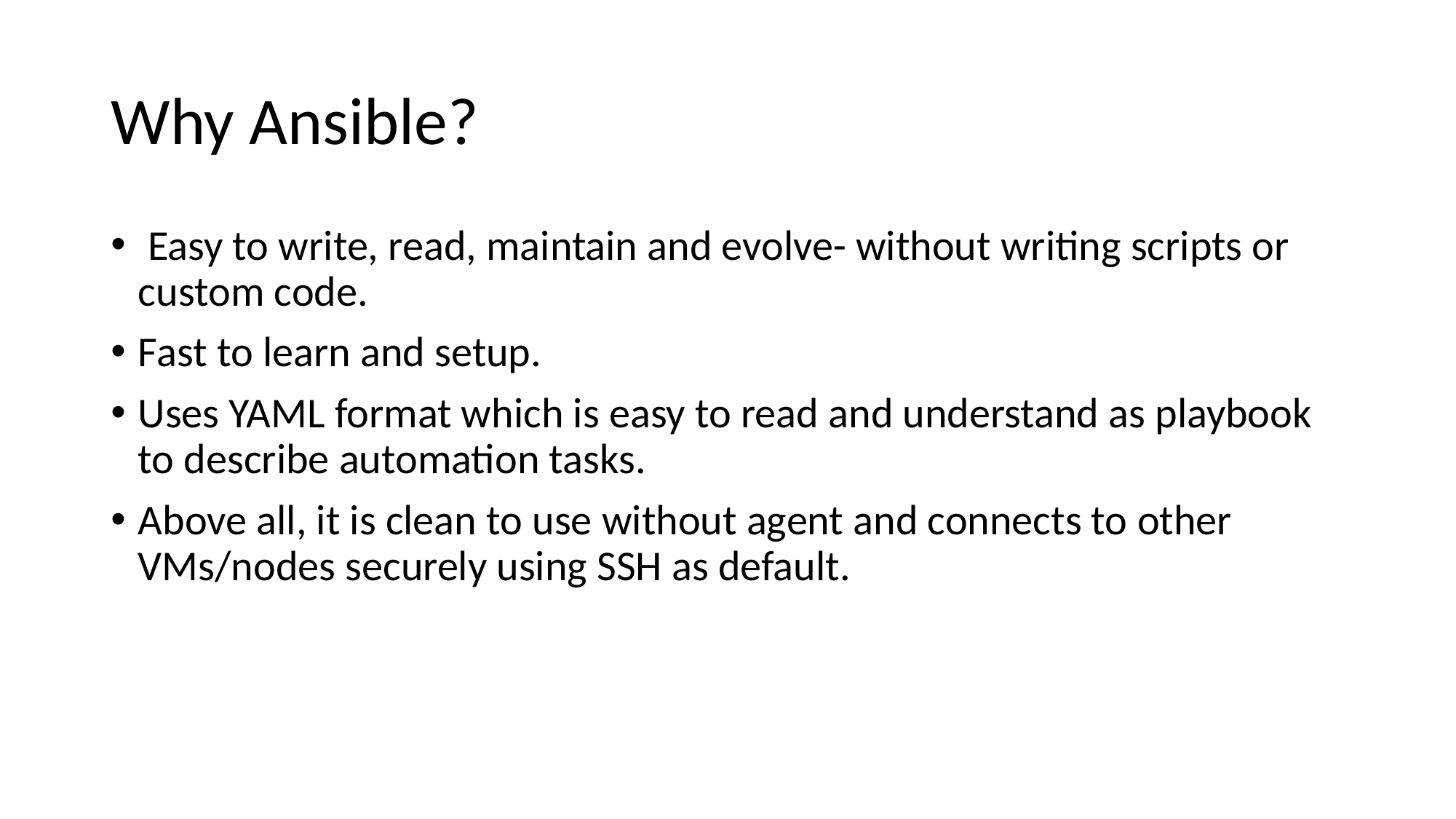

# Why Ansible?
 Easy to write, read, maintain and evolve- without writing scripts or custom code.
Fast to learn and setup.
Uses YAML format which is easy to read and understand as playbook to describe automation tasks.
Above all, it is clean to use without agent and connects to other VMs/nodes securely using SSH as default.